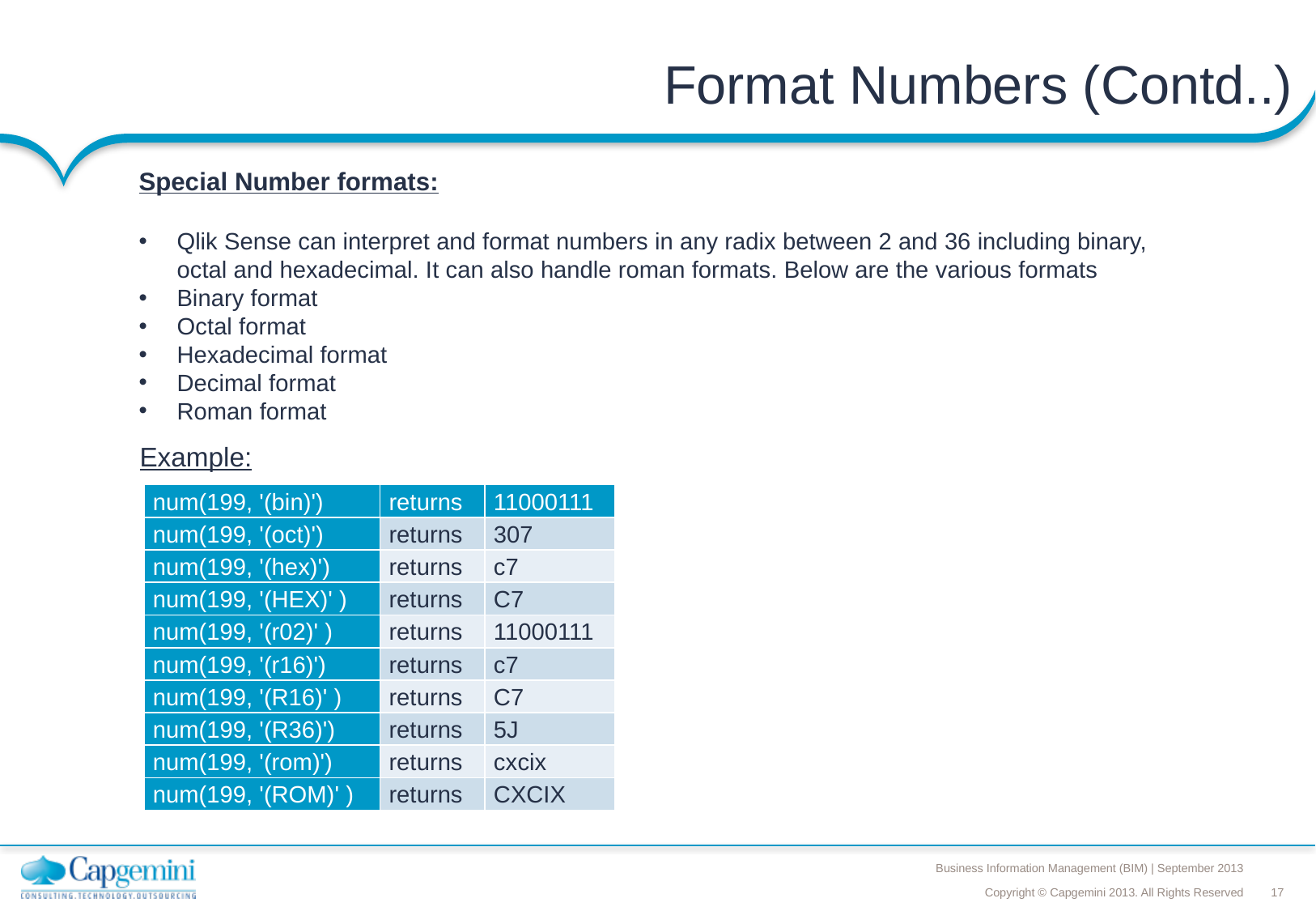

# Format Numbers (Contd..)
Special Number formats:

Qlik Sense can interpret and format numbers in any radix between 2 and 36 including binary, octal and hexadecimal. It can also handle roman formats. Below are the various formats
Binary format
Octal format
Hexadecimal format
Decimal format
Roman format

Example:
| num(199, '(bin)') | returns | 11000111 |
| --- | --- | --- |
| num(199, '(oct)') | returns | 307 |
| num(199, '(hex)') | returns | c7 |
| num(199, '(HEX)' ) | returns | C7 |
| num(199, '(r02)' ) | returns | 11000111 |
| num(199, '(r16)') | returns | c7 |
| num(199, '(R16)' ) | returns | C7 |
| num(199, '(R36)') | returns | 5J |
| num(199, '(rom)') | returns | cxcix |
| num(199, '(ROM)' ) | returns | CXCIX |